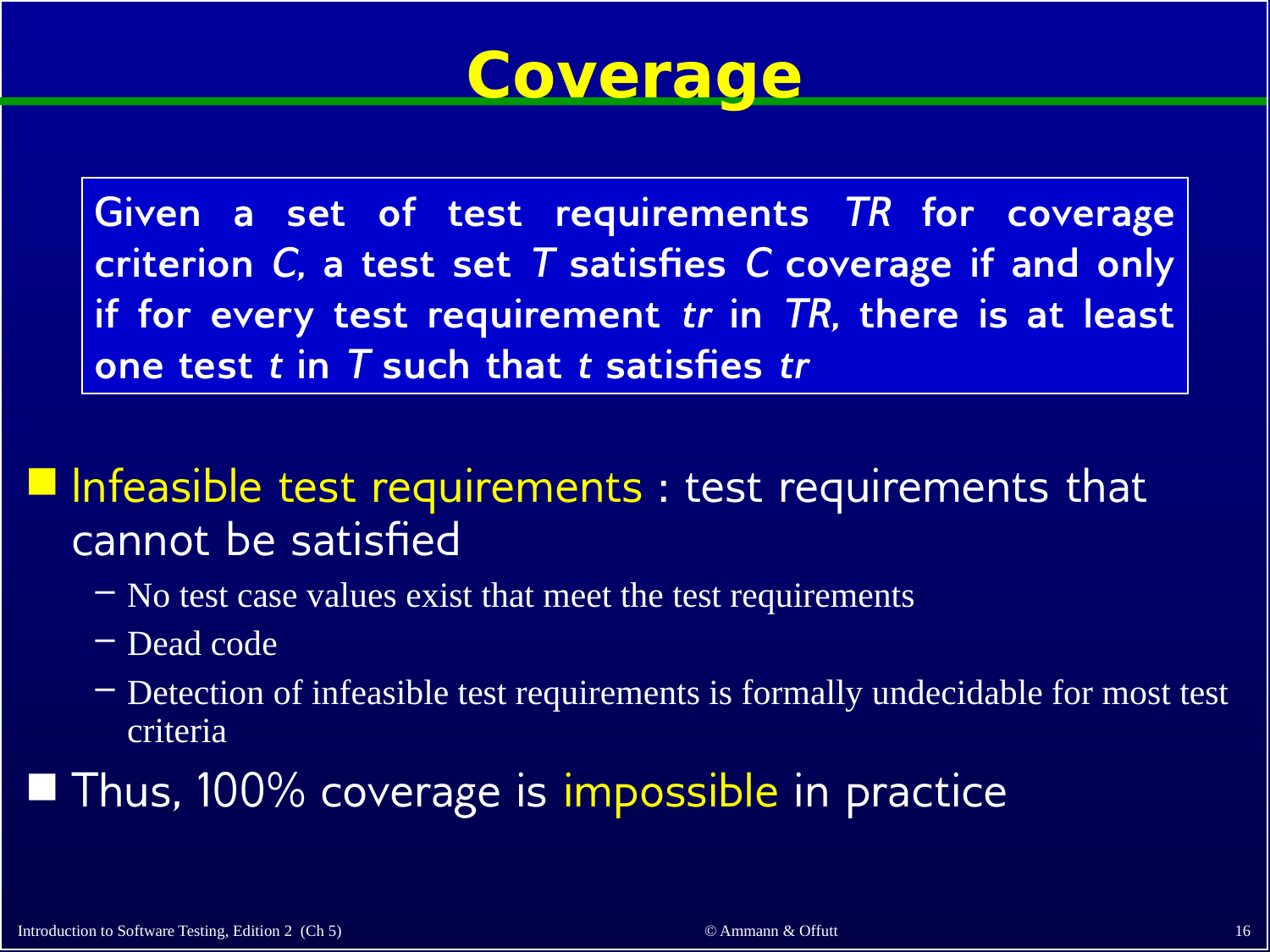

# Coverage
Given a set of test requirements TR for coverage criterion C, a test set T satisfies C coverage if and only if for every test requirement tr in TR, there is at least one test t in T such that t satisfies tr
Infeasible test requirements : test requirements that cannot be satisfied
No test case values exist that meet the test requirements
Dead code
Detection of infeasible test requirements is formally undecidable for most test criteria
Thus, 100% coverage is impossible in practice
16
© Ammann & Offutt
Introduction to Software Testing, Edition 2  (Ch 5)